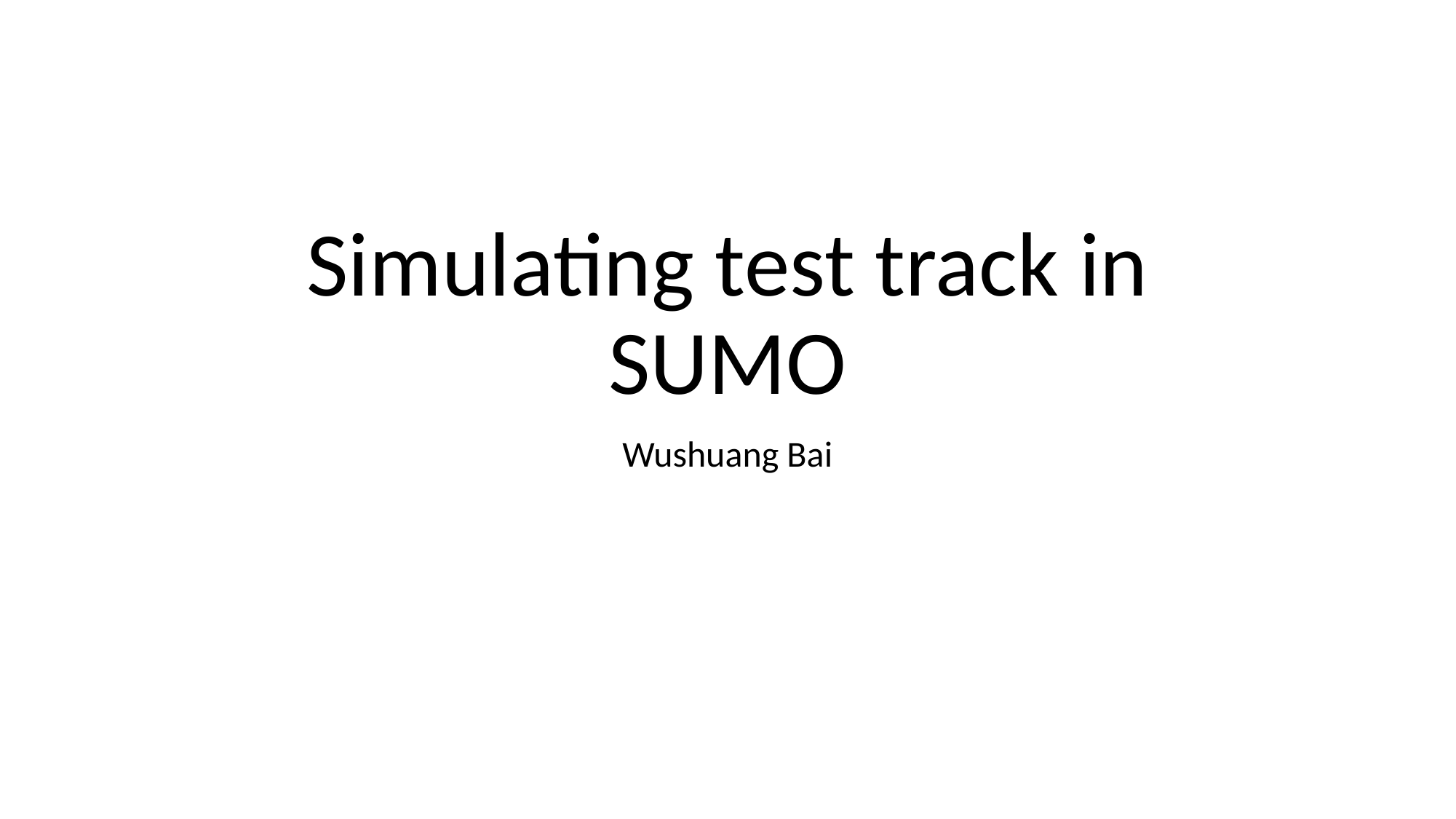

# Simulating test track in SUMO
Wushuang Bai